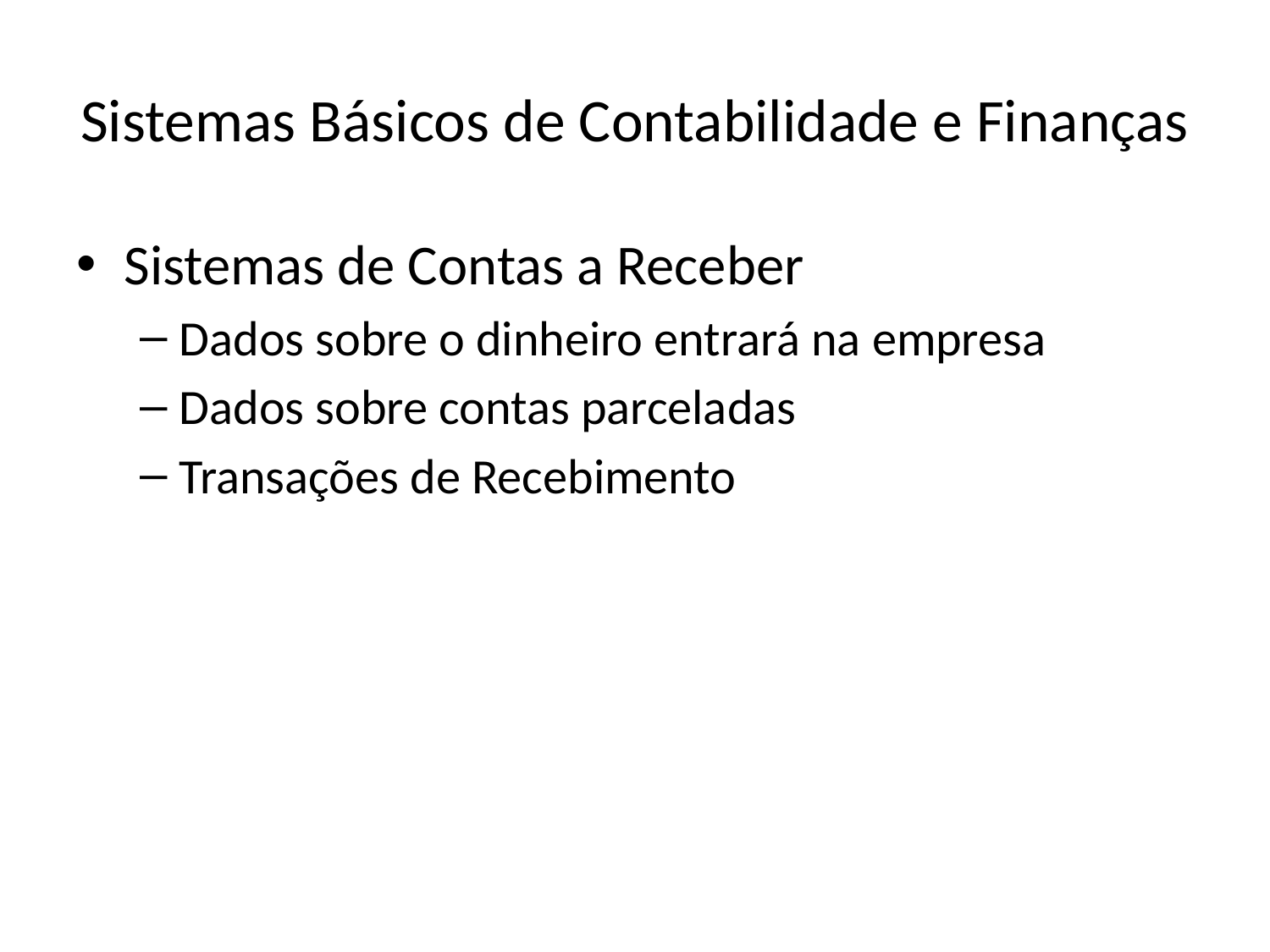

# Sistemas Básicos de Contabilidade e Finanças
Sistemas de Contas a Receber
Dados sobre o dinheiro entrará na empresa
Dados sobre contas parceladas
Transações de Recebimento